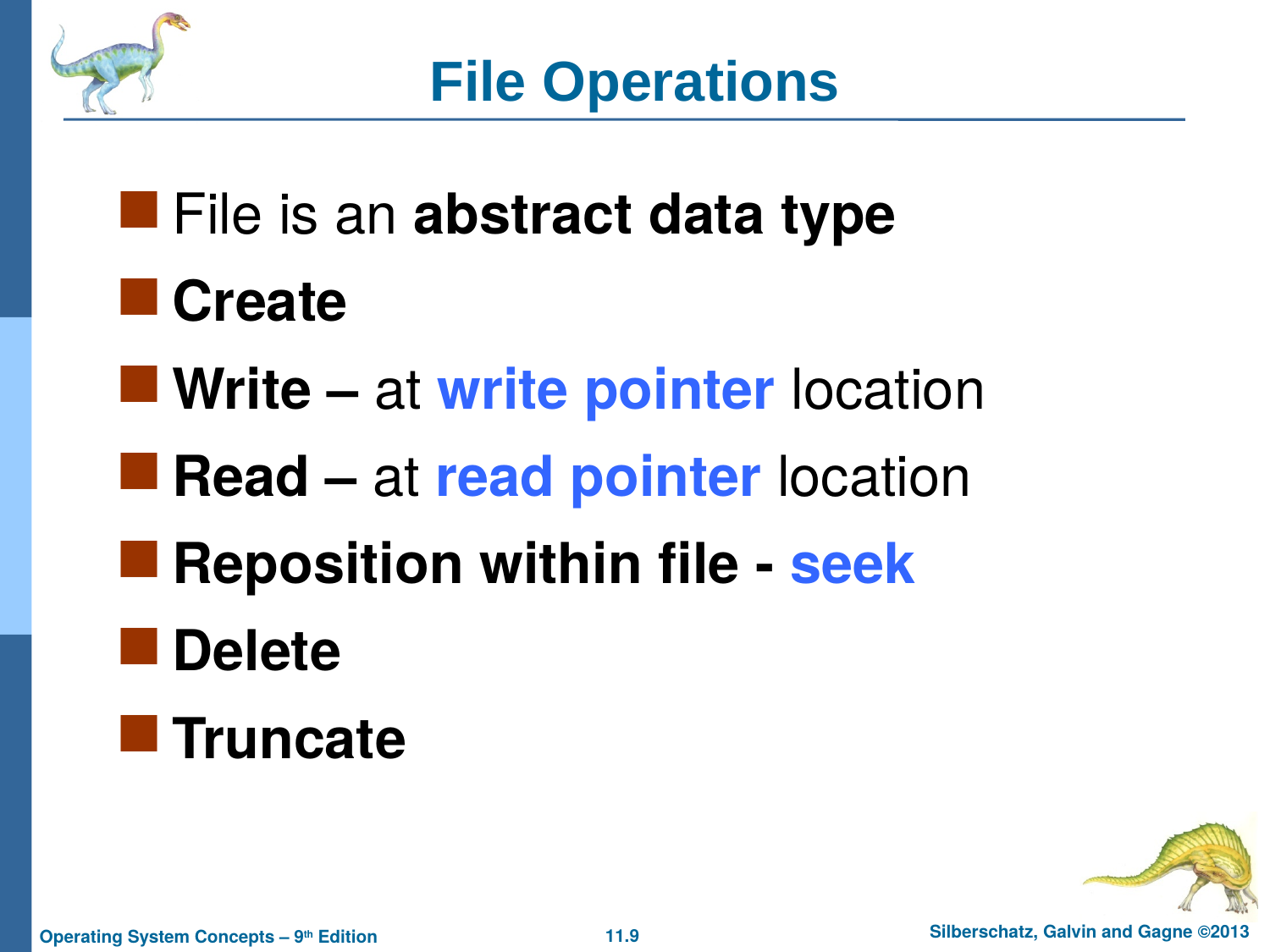

# File Operations
File is an abstract data type
Create
Write – at write pointer location
Read – at read pointer location
Reposition within file - seek
Delete
Truncate